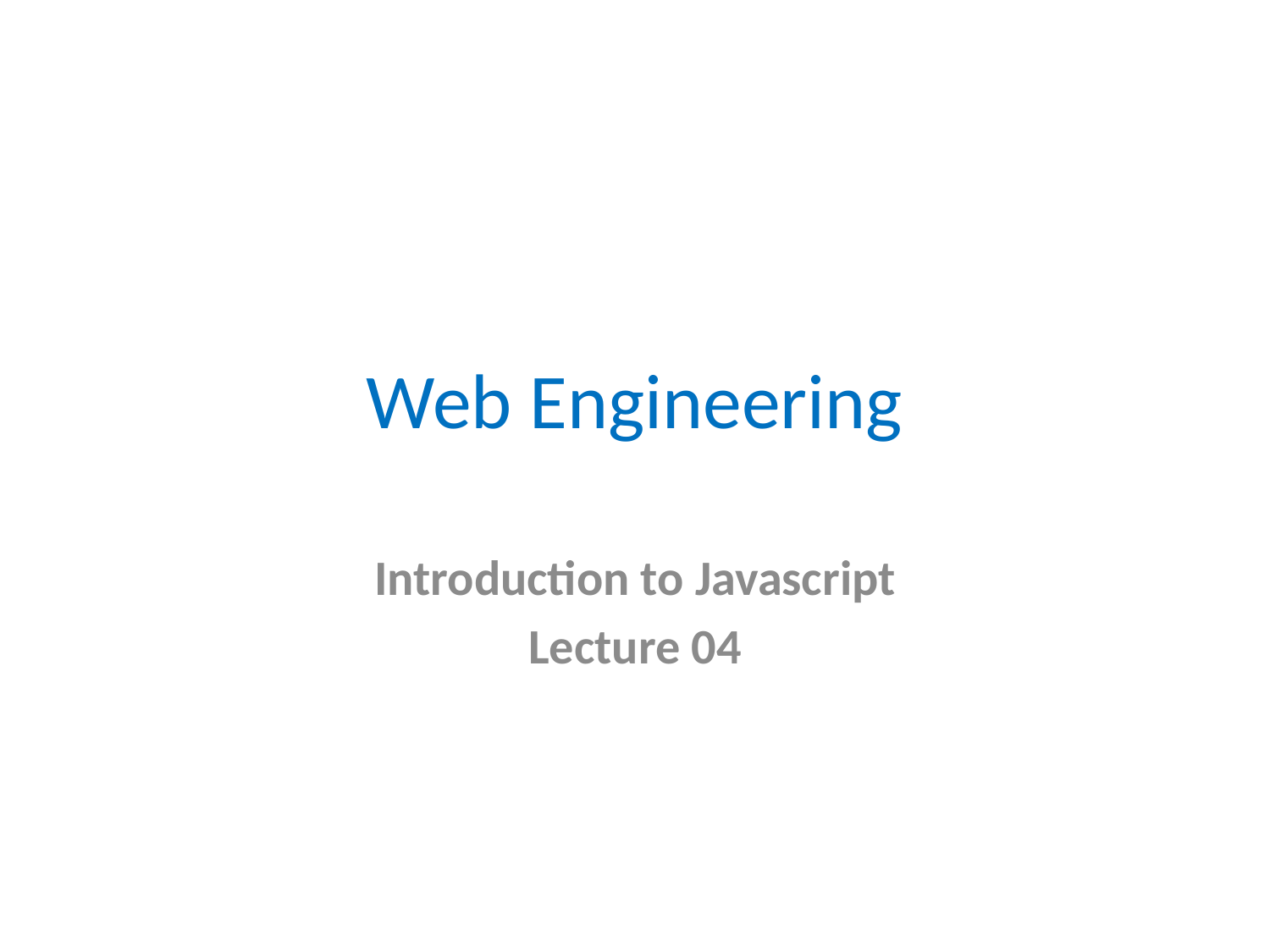

# Web Engineering
Introduction to Javascript
Lecture 04